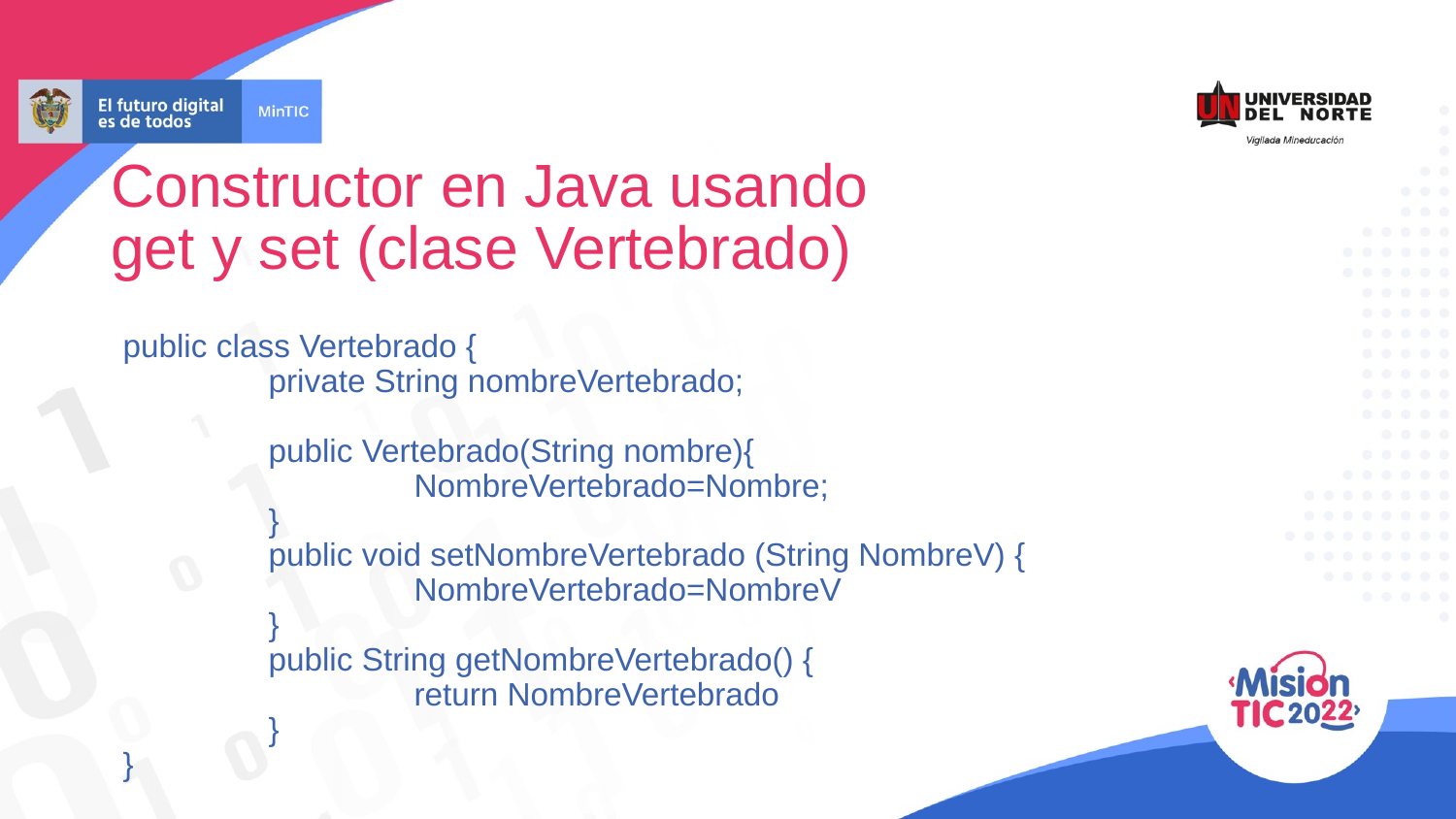

# Constructor en Java usando get y set (clase Vertebrado)

public class Vertebrado {
	private String nombreVertebrado;

	public Vertebrado(String nombre){
		NombreVertebrado=Nombre;
	}
	public void setNombreVertebrado (String NombreV) {
		NombreVertebrado=NombreV
	}
	public String getNombreVertebrado() {
		return NombreVertebrado
	}
}